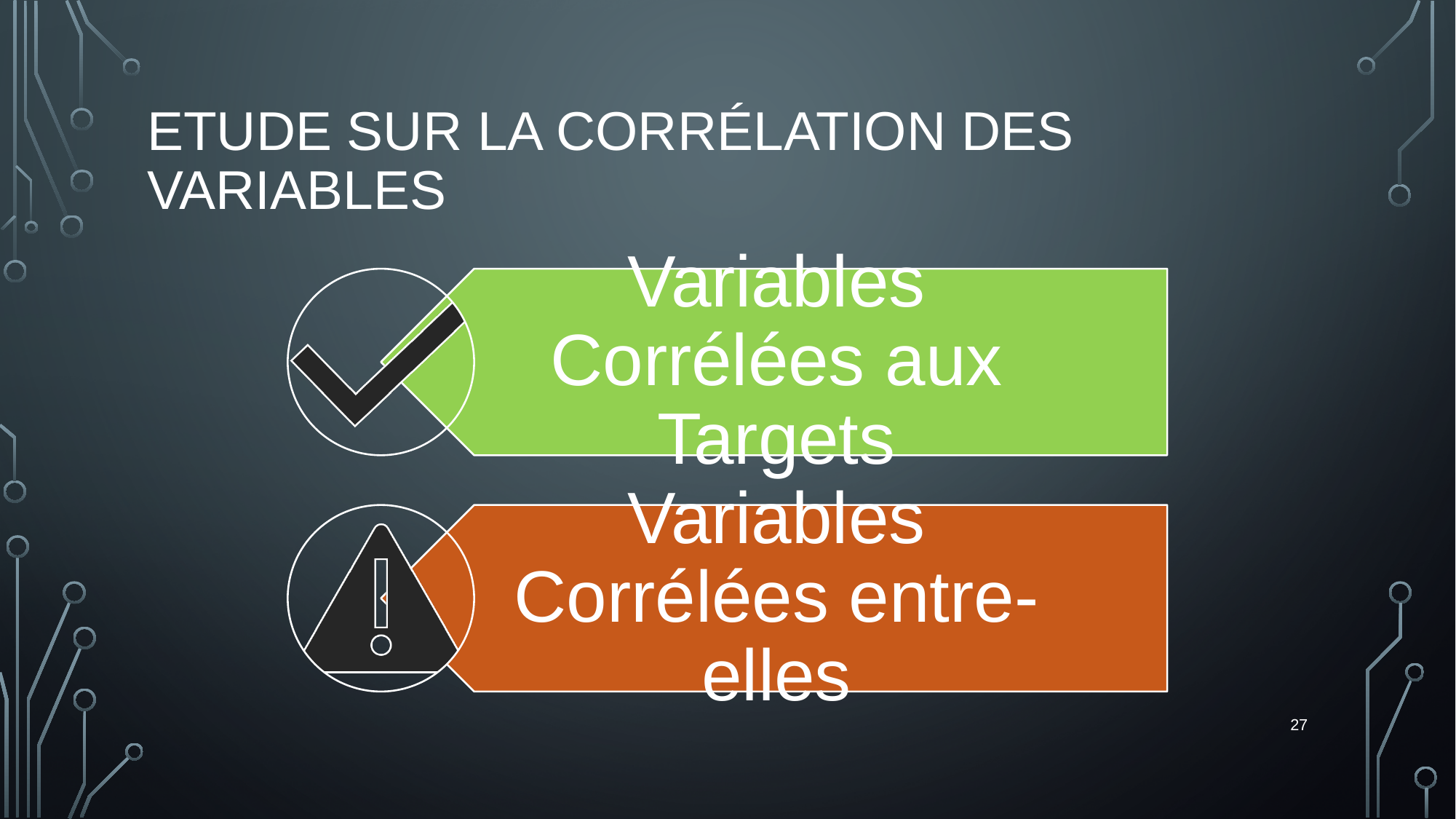

# Etude sur la corrélation des variables
Variables Corrélées aux Targets
Variables Corrélées entre-elles
27